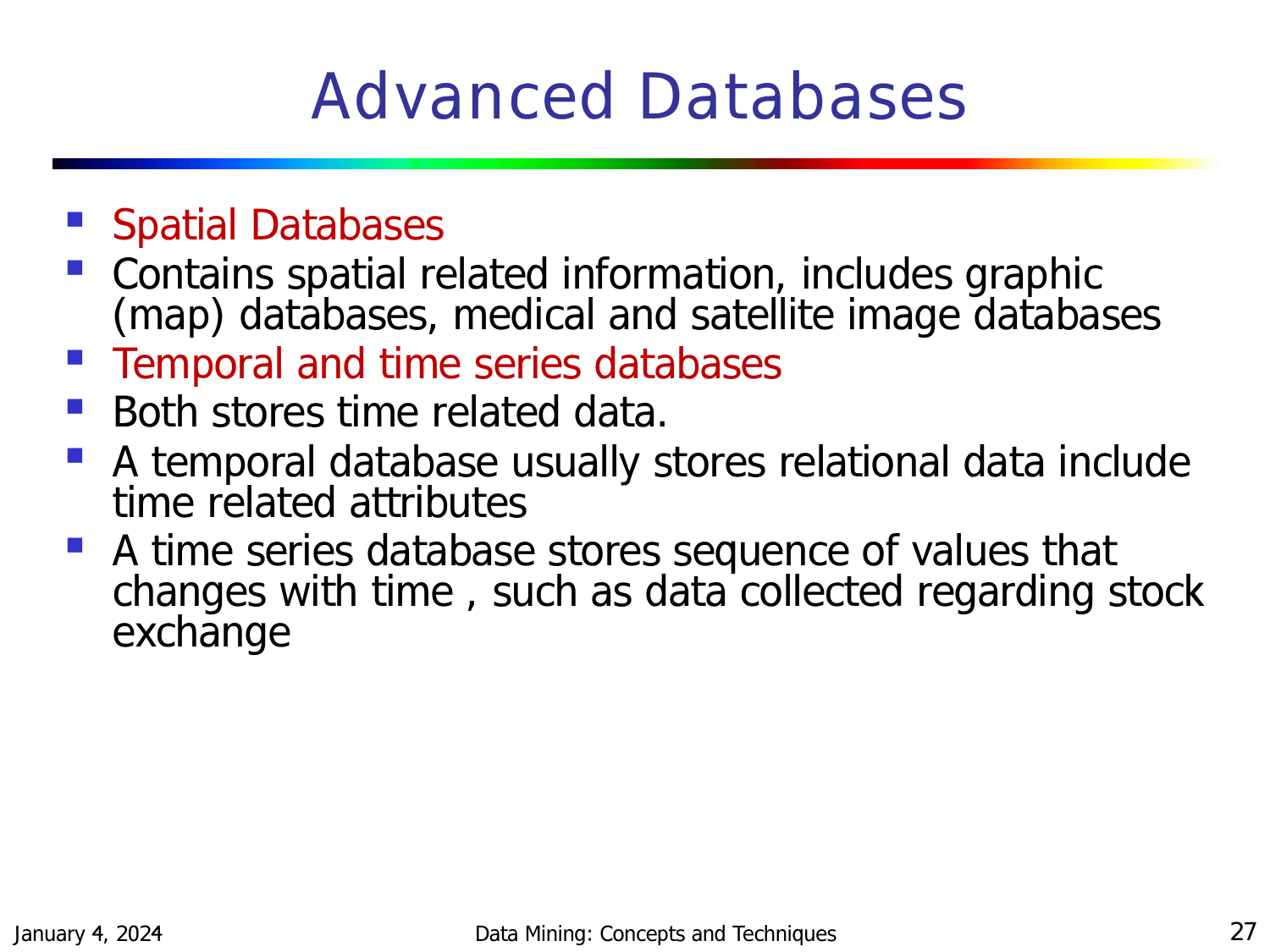

# Advanced Databases
Spatial Databases
Contains spatial related information, includes graphic (map) databases, medical and satellite image databases
Temporal and time series databases
Both stores time related data.
A temporal database usually stores relational data include time related attributes
A time series database stores sequence of values that changes with time , such as data collected regarding stock exchange
January 4, 2024
27
Data Mining: Concepts and Techniques